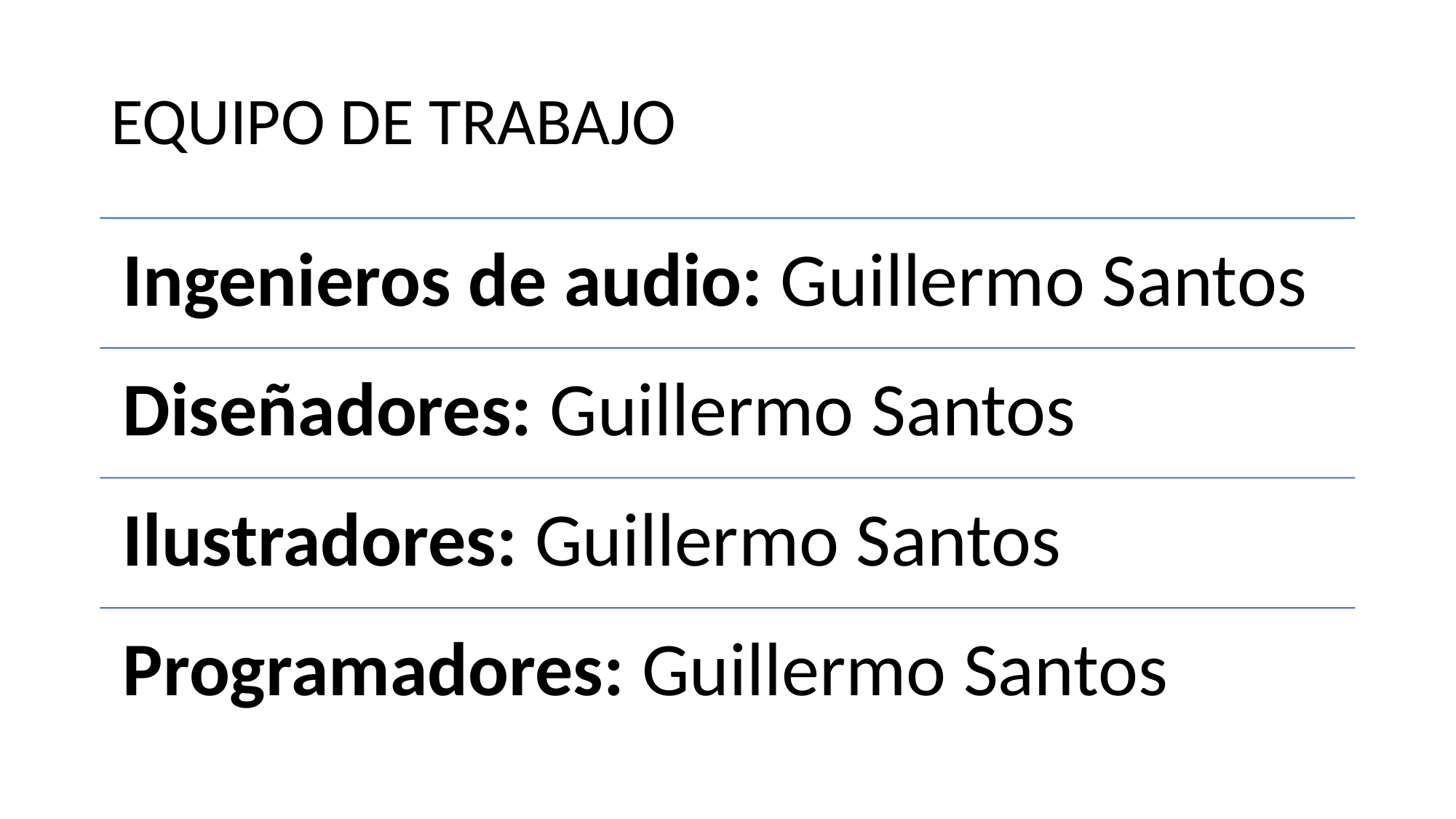

# EQUIPO DE TRABAJO
Ingenieros de audio: Guillermo Santos
Diseñadores: Guillermo Santos
Ilustradores: Guillermo Santos
Programadores: Guillermo Santos